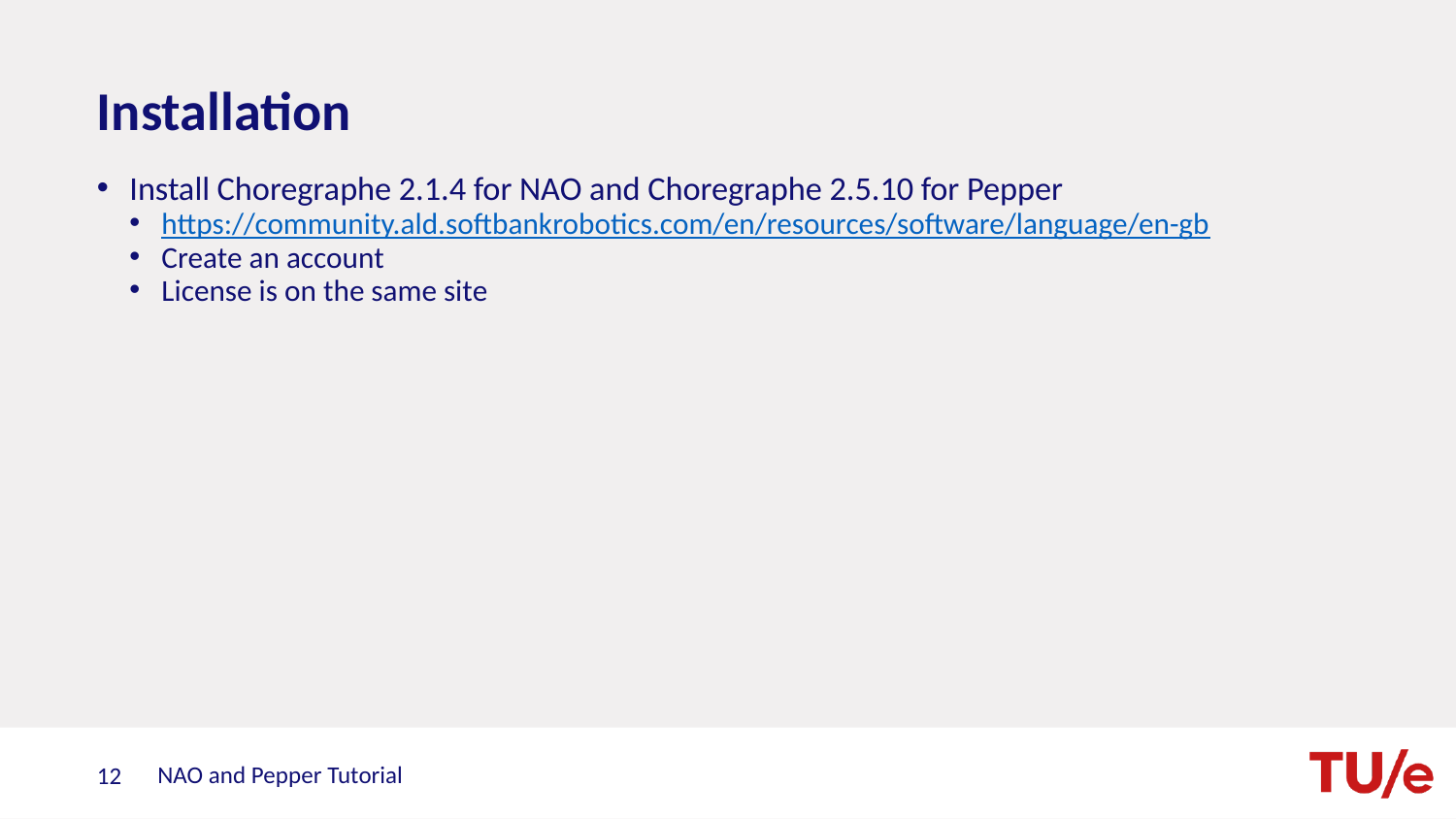

# Installation
Install Choregraphe 2.1.4 for NAO and Choregraphe 2.5.10 for Pepper
https://community.ald.softbankrobotics.com/en/resources/software/language/en-gb
Create an account
License is on the same site

NAO and Pepper Tutorial
12